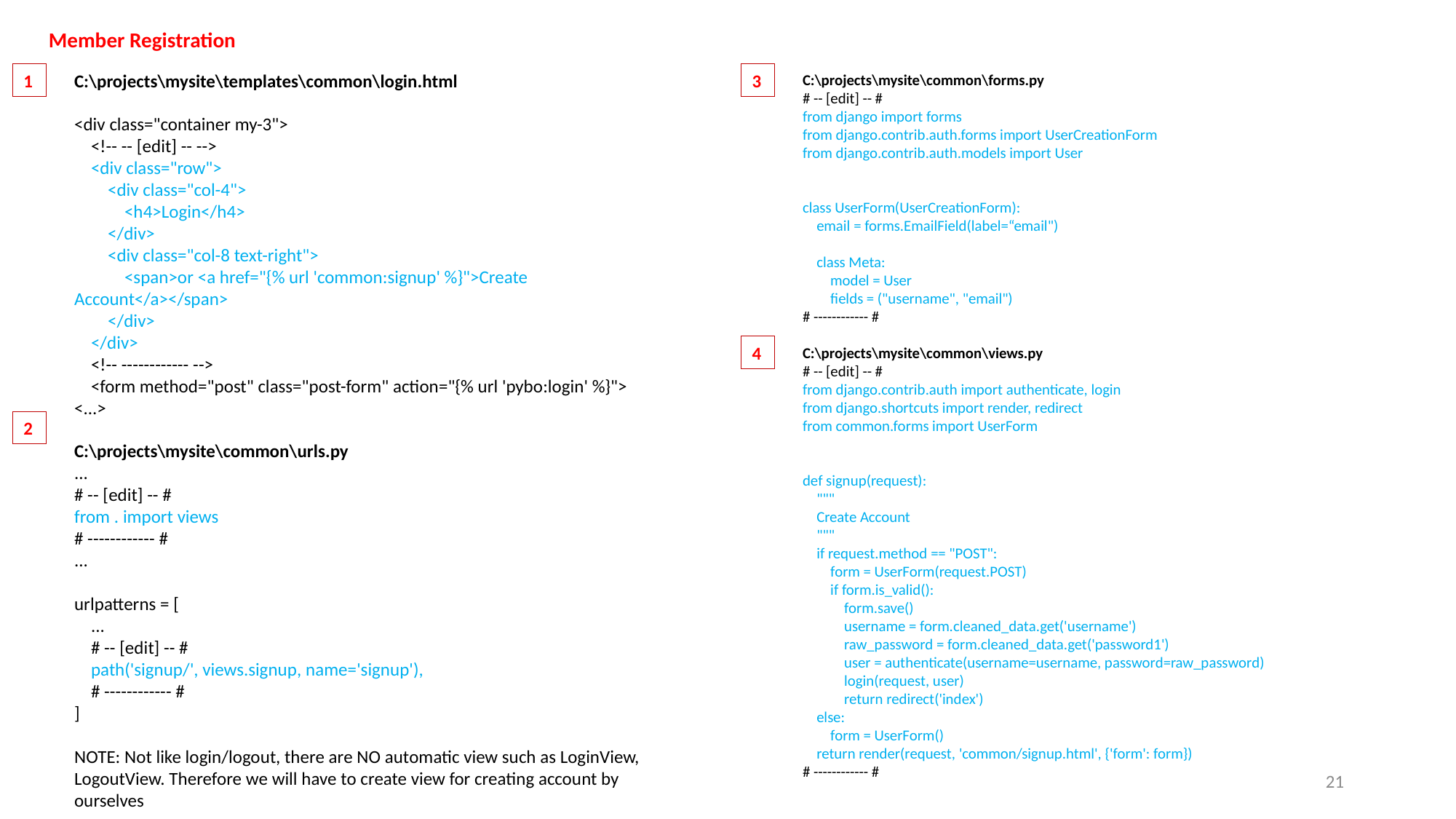

Member Registration

1
C:\projects\mysite\templates\common\login.html

<div class="container my-3">
    <!-- -- [edit] -- -->
    <div class="row">
        <div class="col-4">
            <h4>Login</h4>
        </div>
        <div class="col-8 text-right">
            <span>or <a href="{% url 'common:signup' %}">Create Account</a></span>
        </div>
    </div>
    <!-- ------------ -->
    <form method="post" class="post-form" action="{% url 'pybo:login' %}">
<...>

C:\projects\mysite\common\urls.py
...
# -- [edit] -- #
from . import views
# ------------ #
...

urlpatterns = [
    ...
    # -- [edit] -- #
    path('signup/', views.signup, name='signup'),
    # ------------ #
]

NOTE: Not like login/logout, there are NO automatic view such as LoginView, LogoutView. Therefore we will have to create view for creating account by ourselves
3

C:\projects\mysite\common\forms.py
# -- [edit] -- #
from django import forms
from django.contrib.auth.forms import UserCreationForm
from django.contrib.auth.models import User

class UserForm(UserCreationForm):
    email = forms.EmailField(label=“email")

    class Meta:
        model = User
        fields = ("username", "email")
# ------------ #

C:\projects\mysite\common\views.py
# -- [edit] -- #
from django.contrib.auth import authenticate, login
from django.shortcuts import render, redirect
from common.forms import UserForm

def signup(request):
    """
    Create Account
    """
    if request.method == "POST":
        form = UserForm(request.POST)
        if form.is_valid():
            form.save()
            username = form.cleaned_data.get('username')
            raw_password = form.cleaned_data.get('password1')
            user = authenticate(username=username, password=raw_password)
            login(request, user)
            return redirect('index')
    else:
        form = UserForm()
    return render(request, 'common/signup.html', {'form': form})
# ------------ #

4
2
21